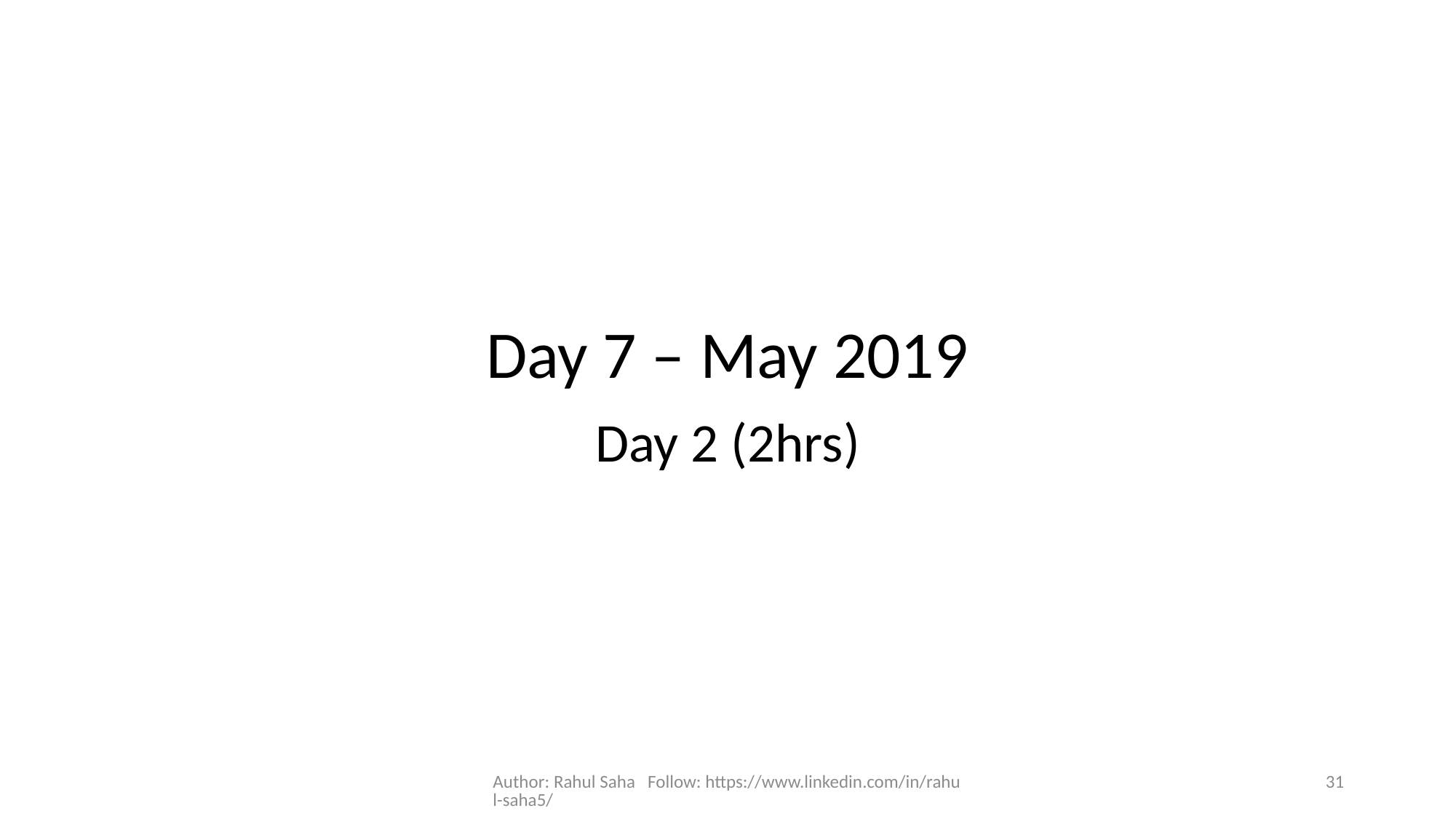

Day 7 – May 2019
Day 2 (2hrs)
Author: Rahul Saha   Follow: https://www.linkedin.com/in/rahul-saha5/
31